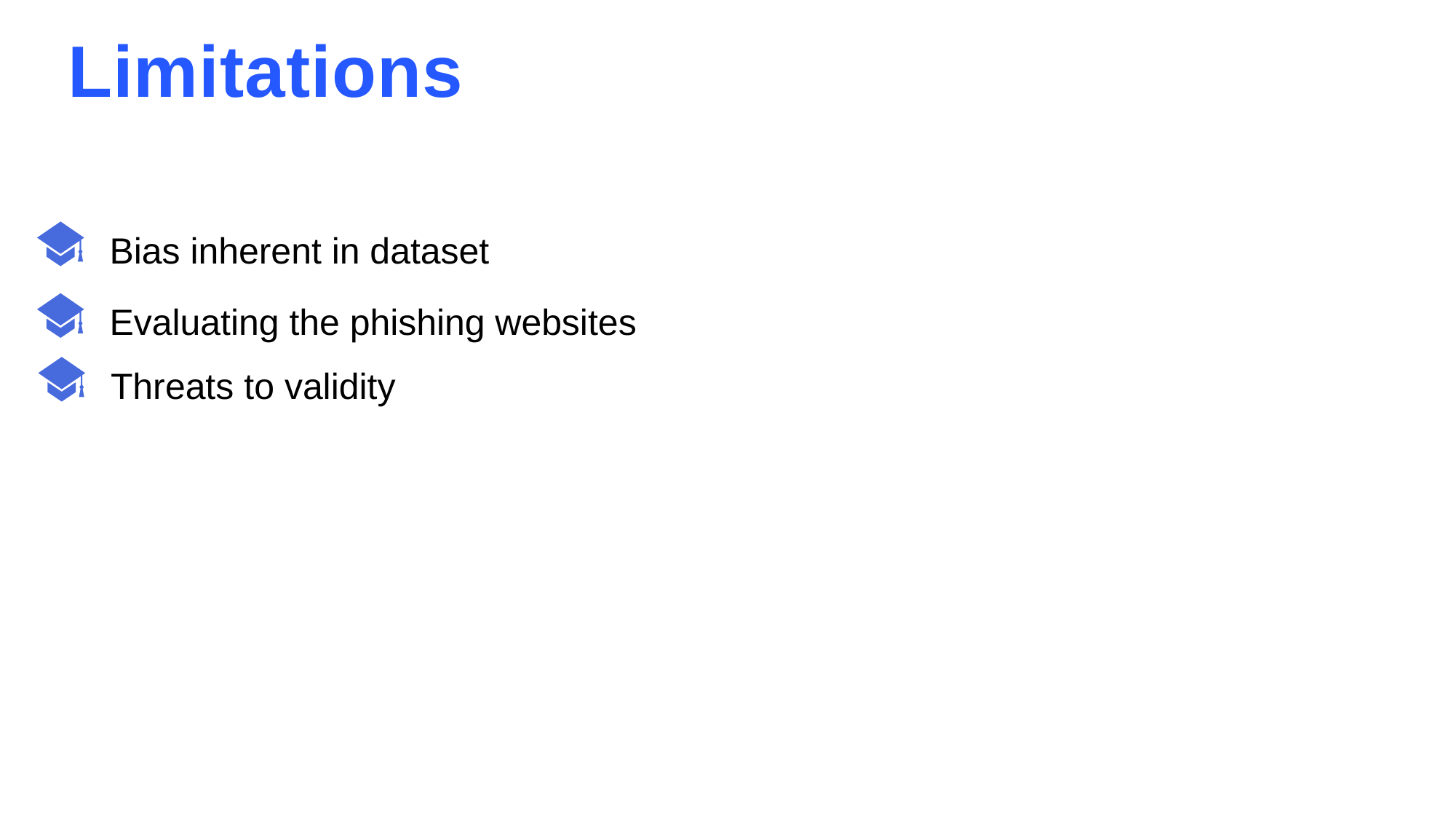

Limitations

Bias inherent in dataset

Evaluating the phishing websites

Threats to validity